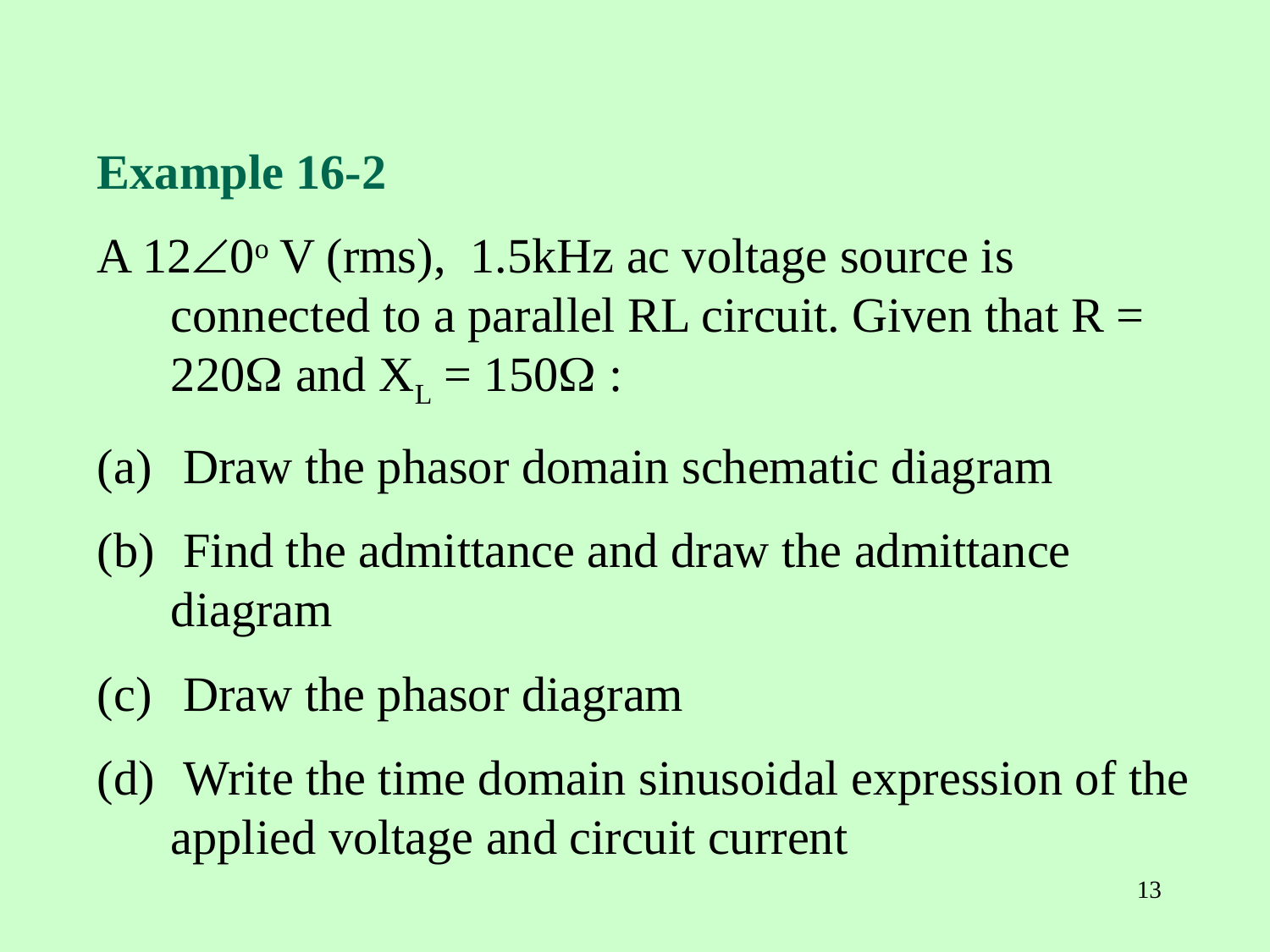

Example 16-2
A 12∠0o V (rms),  1.5kHz ac voltage source is connected to a parallel RL circuit. Given that R = 220Ω and XL = 150Ω :
 Draw the phasor domain schematic diagram
 Find the admittance and draw the admittance  	diagram
 Draw the phasor diagram
 Write the time domain sinusoidal expression of the applied voltage and circuit current

13